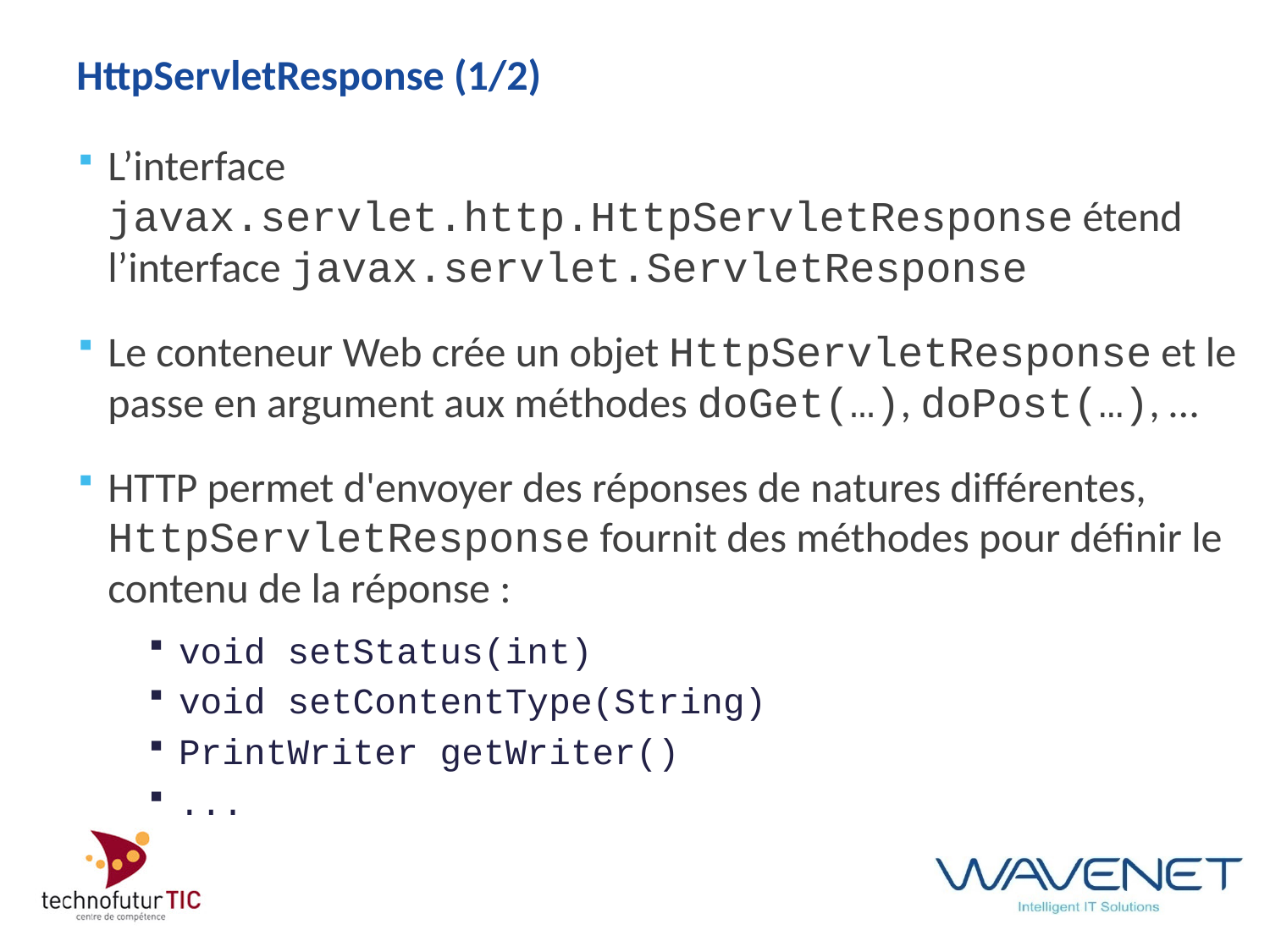

# HttpServletResponse (1/2)
L’interface javax.servlet.http.HttpServletResponse étend l’interface javax.servlet.ServletResponse
Le conteneur Web crée un objet HttpServletResponse et le passe en argument aux méthodes doGet(…), doPost(…), …
HTTP permet d'envoyer des réponses de natures différentes, HttpServletResponse fournit des méthodes pour définir le contenu de la réponse :
void setStatus(int)
void setContentType(String)
PrintWriter getWriter()
...